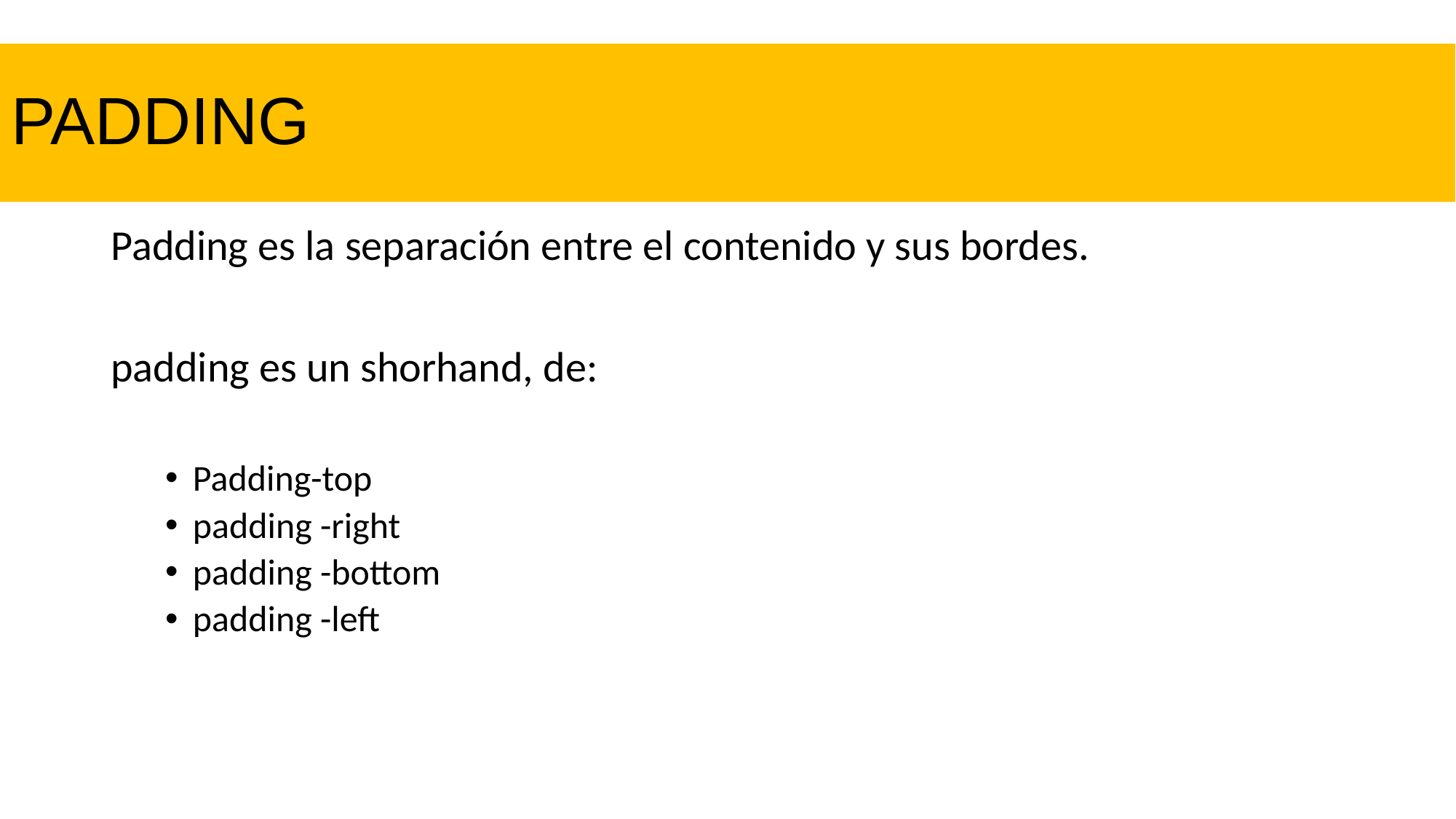

# PADDING
Padding es la separación entre el contenido y sus bordes.

padding es un shorhand, de:

Padding-top
padding -right
padding -bottom
padding -left